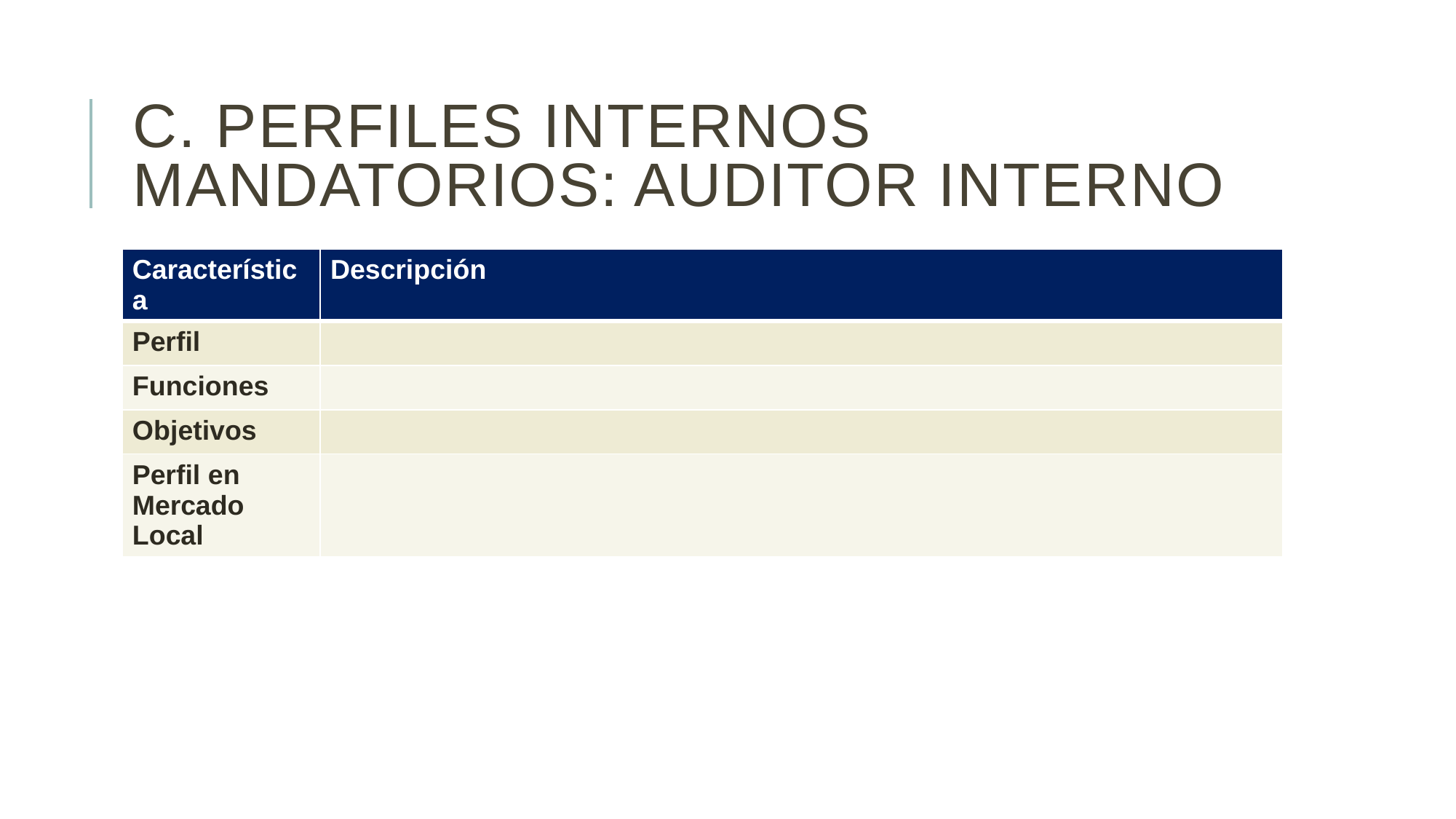

# C. perfiles internos mandatorios: Auditor interno
| Característica | Descripción |
| --- | --- |
| Perfil |  |
| Funciones |  |
| Objetivos |  |
| Perfil en Mercado Local |  |